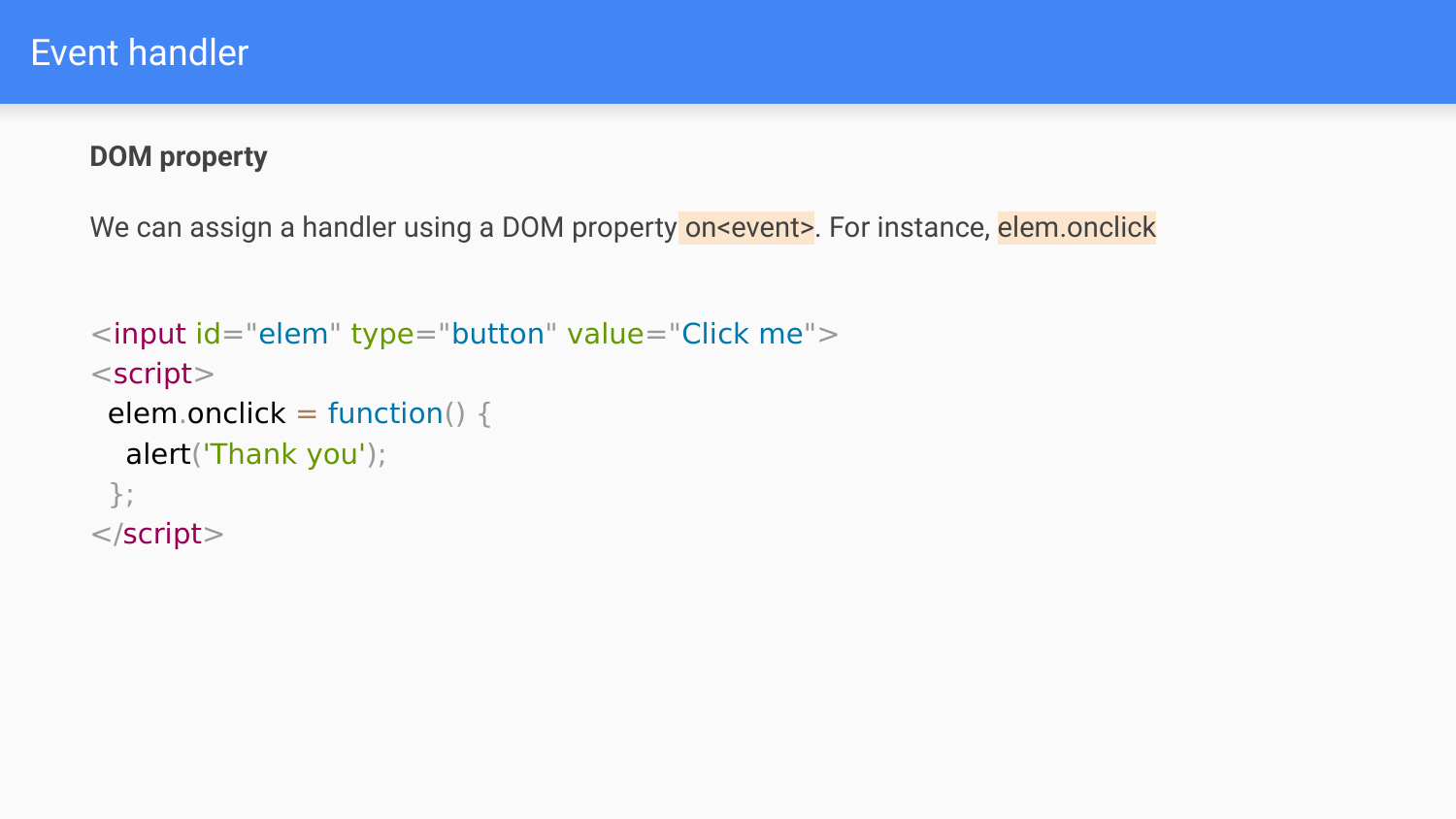

# Event handler
DOM property
We can assign a handler using a DOM property on<event>. For instance, elem.onclick

<input id="elem" type="button" value="Click me">
<script>
  elem.onclick = function() {
    alert('Thank you');
  };
</script>